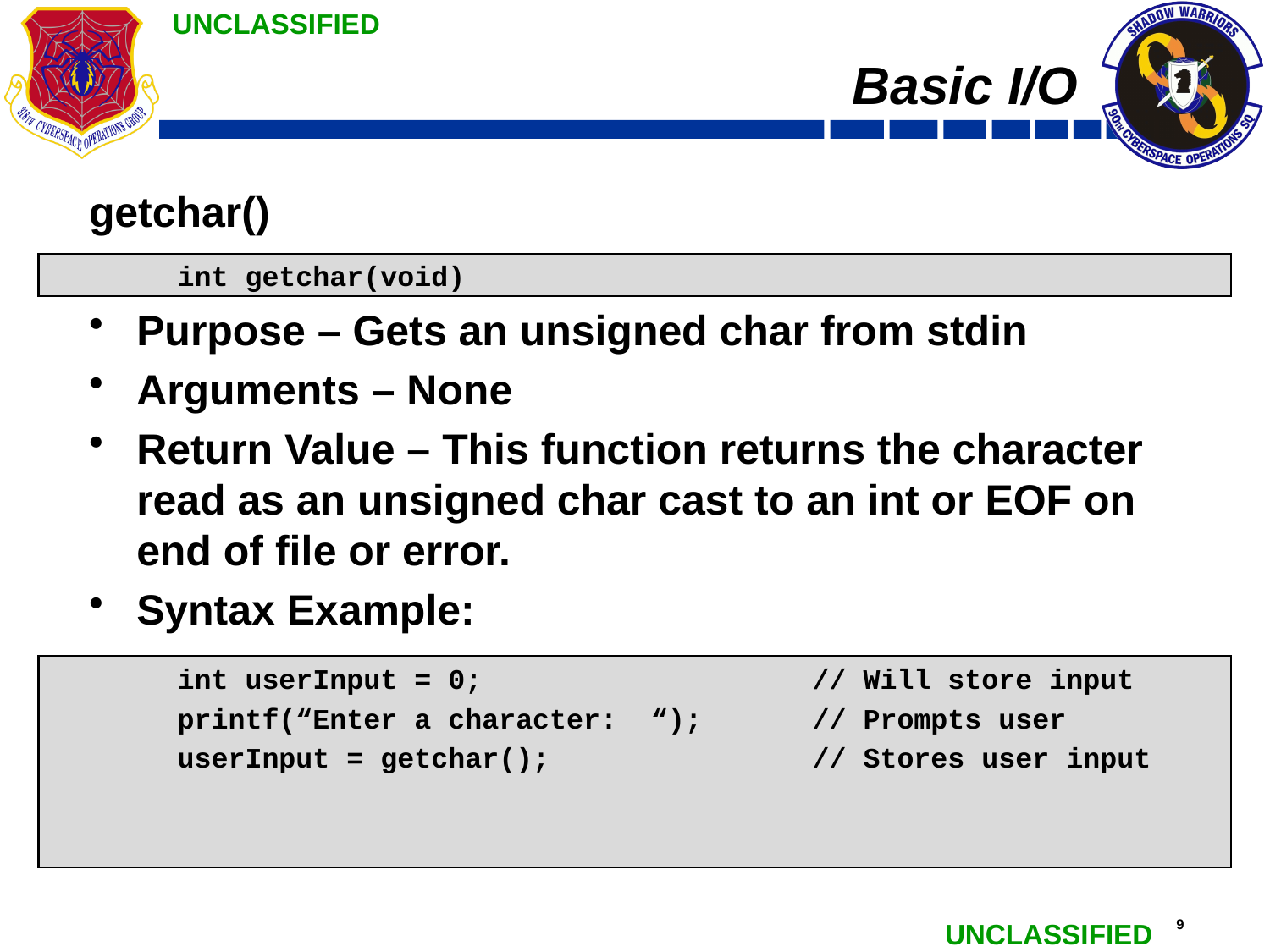

# Basic I/O
getchar()

Purpose – Gets an unsigned char from stdin
Arguments – None
Return Value – This function returns the character read as an unsigned char cast to an int or EOF on end of file or error.
Syntax Example:
	int getchar(void)
	int userInput = 0;			// Will store input
	printf(“Enter a character:  “); 	// Prompts user
	userInput = getchar();			// Stores user input